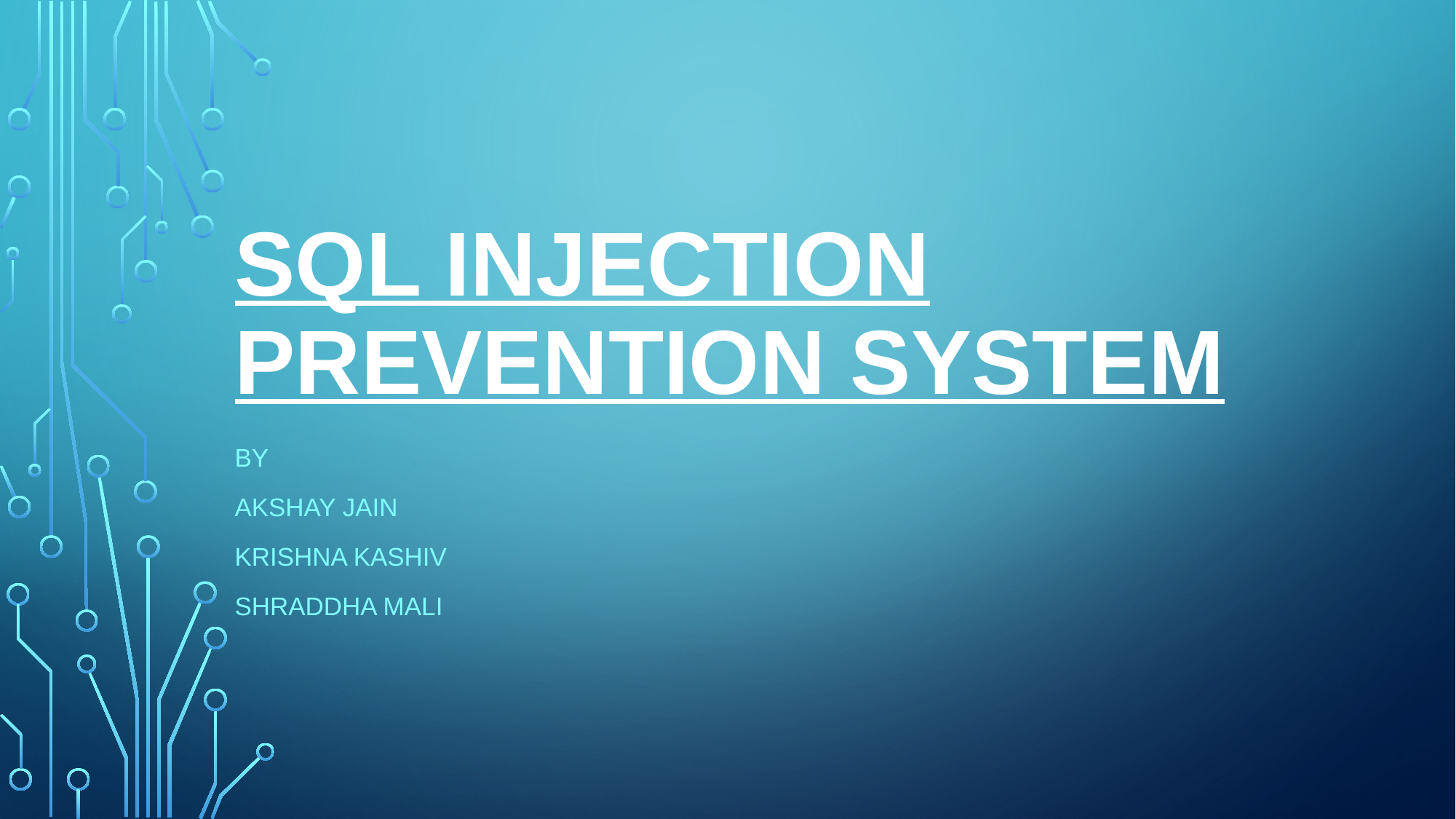

# SQL Injection Prevention System
BY
Akshay jain
Krishna Kashiv
Shraddha mali